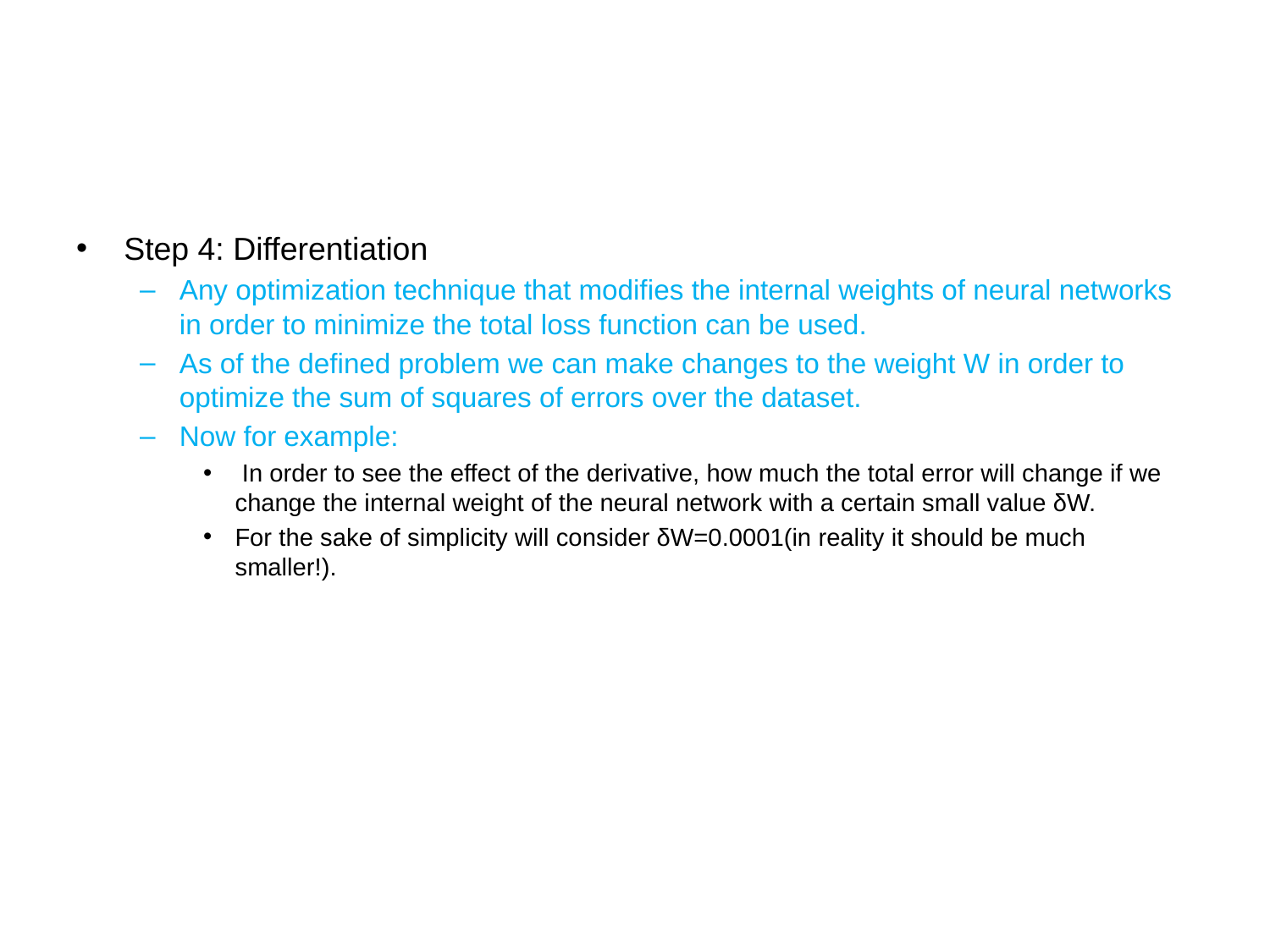

#
Step 4: Differentiation
Any optimization technique that modifies the internal weights of neural networks in order to minimize the total loss function can be used.
As of the defined problem we can make changes to the weight W in order to  optimize the sum of squares of errors over the dataset.
Now for example:
 In order to see the effect of the derivative, how much the total error will change if we change the internal weight of the neural network with a certain small value δW.
For the sake of simplicity will consider δW=0.0001(in reality it should be much smaller!).